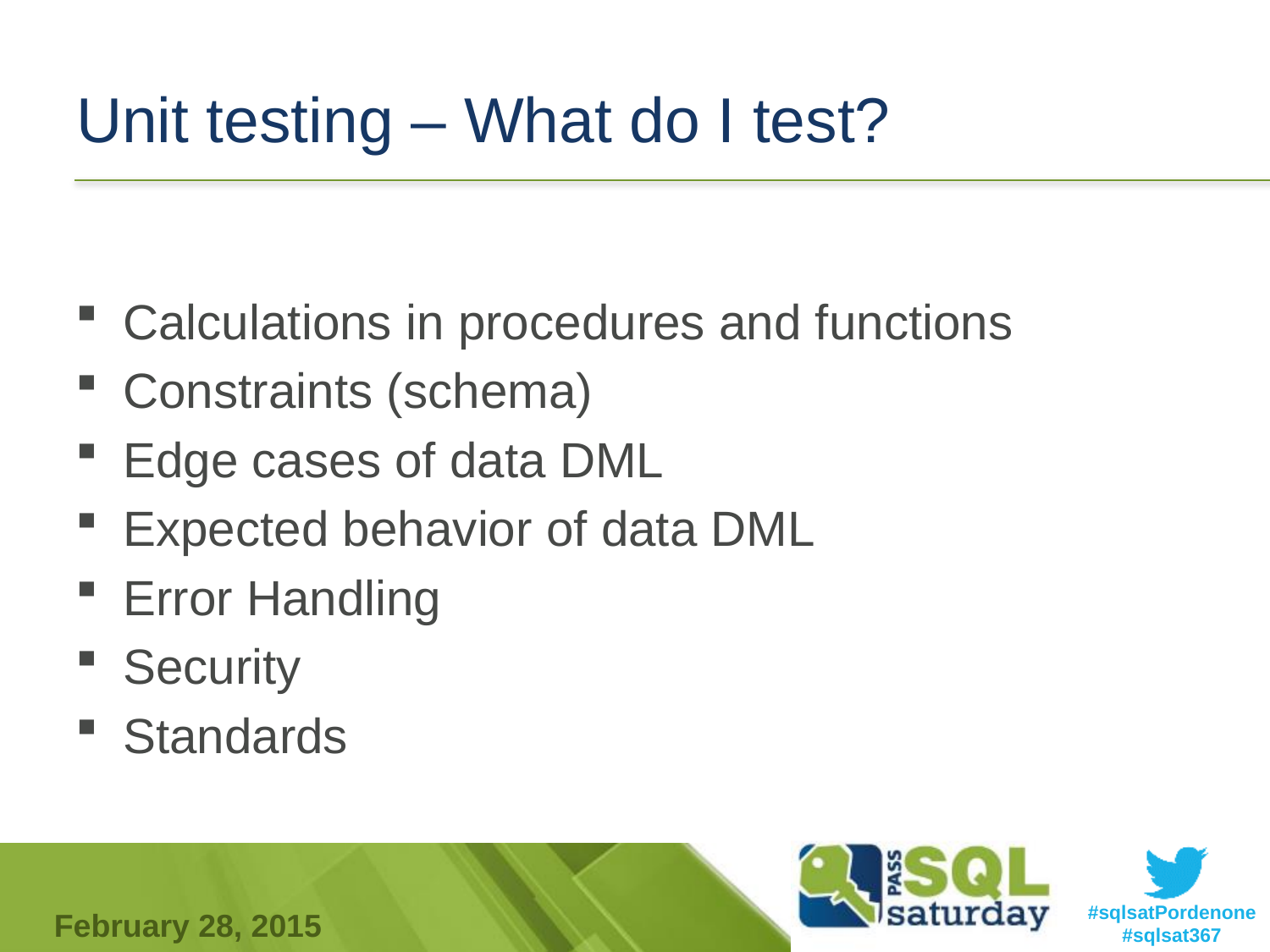

# Unit testing – What do I test?

Calculations in procedures and functions
Constraints (schema)
Edge cases of data DML
Expected behavior of data DML
Error Handling
Security
Standards